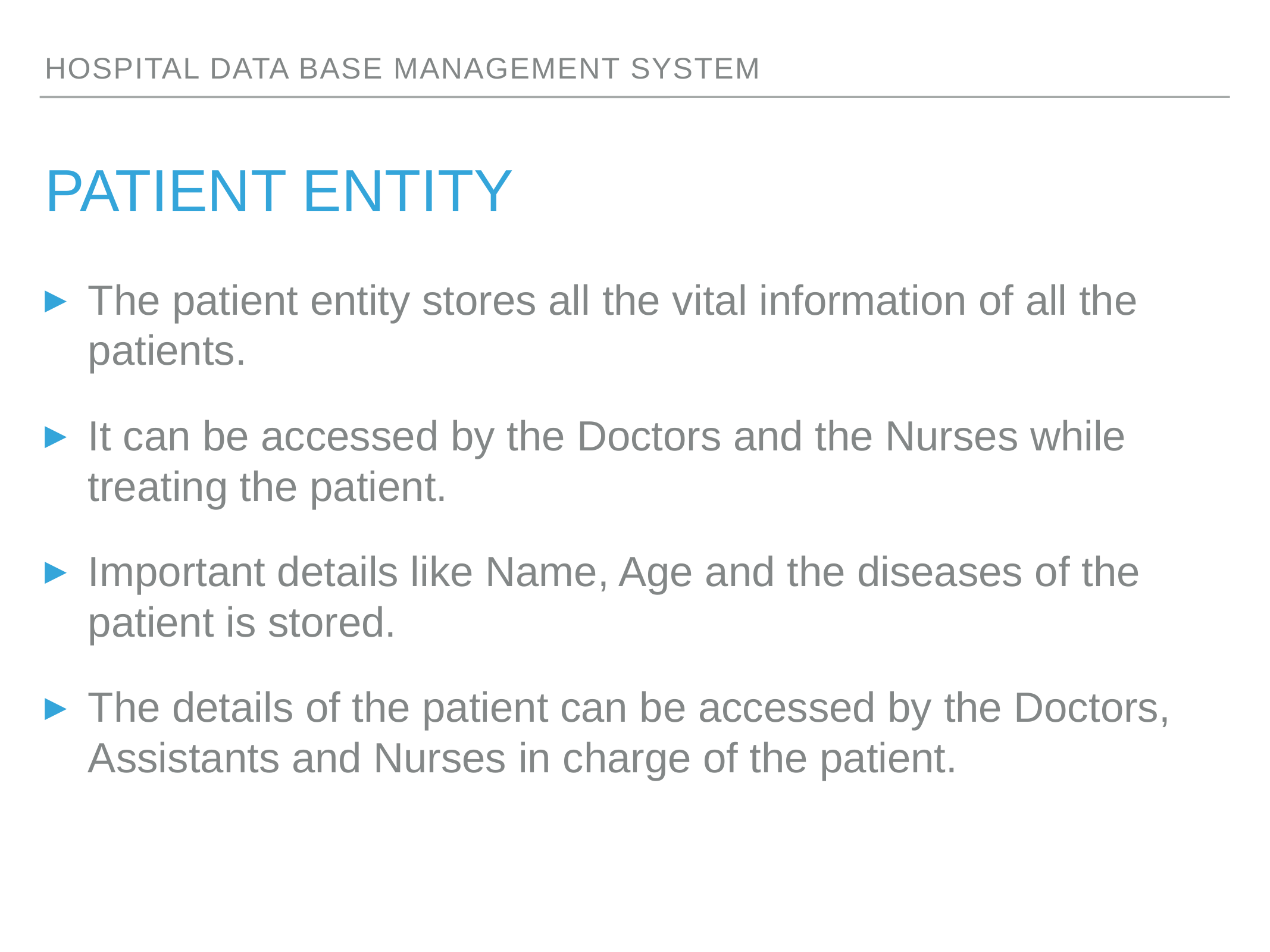

Hospital data base management system
# patient entity
The patient entity stores all the vital information of all the patients.
It can be accessed by the Doctors and the Nurses while treating the patient.
Important details like Name, Age and the diseases of the patient is stored.
The details of the patient can be accessed by the Doctors, Assistants and Nurses in charge of the patient.